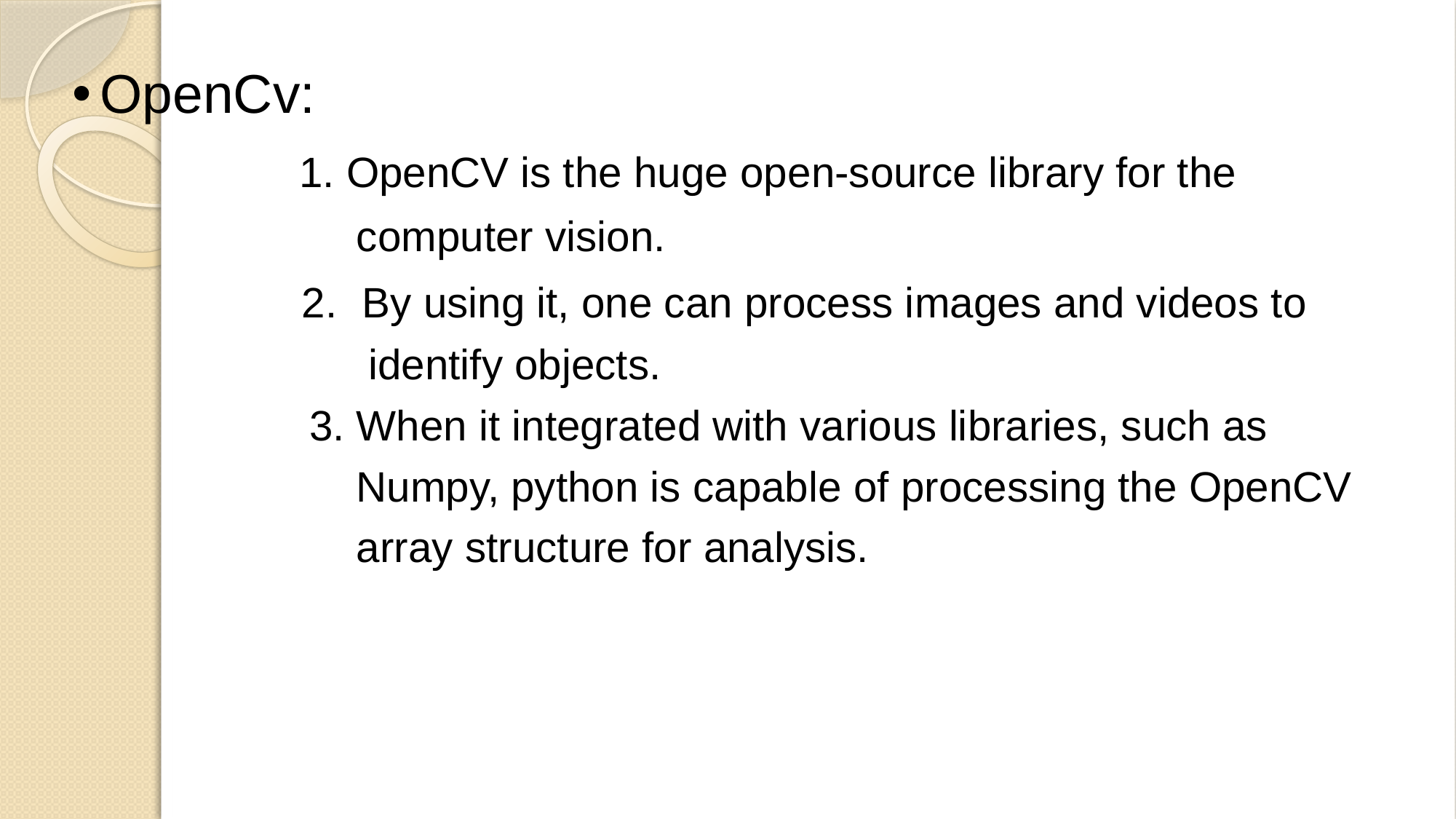

# OpenCv:
               1. OpenCV is the huge open-source library for the
                        computer vision.
                 2.  By using it, one can process images and videos to
                         identify objects.
                    3. When it integrated with various libraries, such as
                        Numpy, python is capable of processing the OpenCV
                        array structure for analysis.